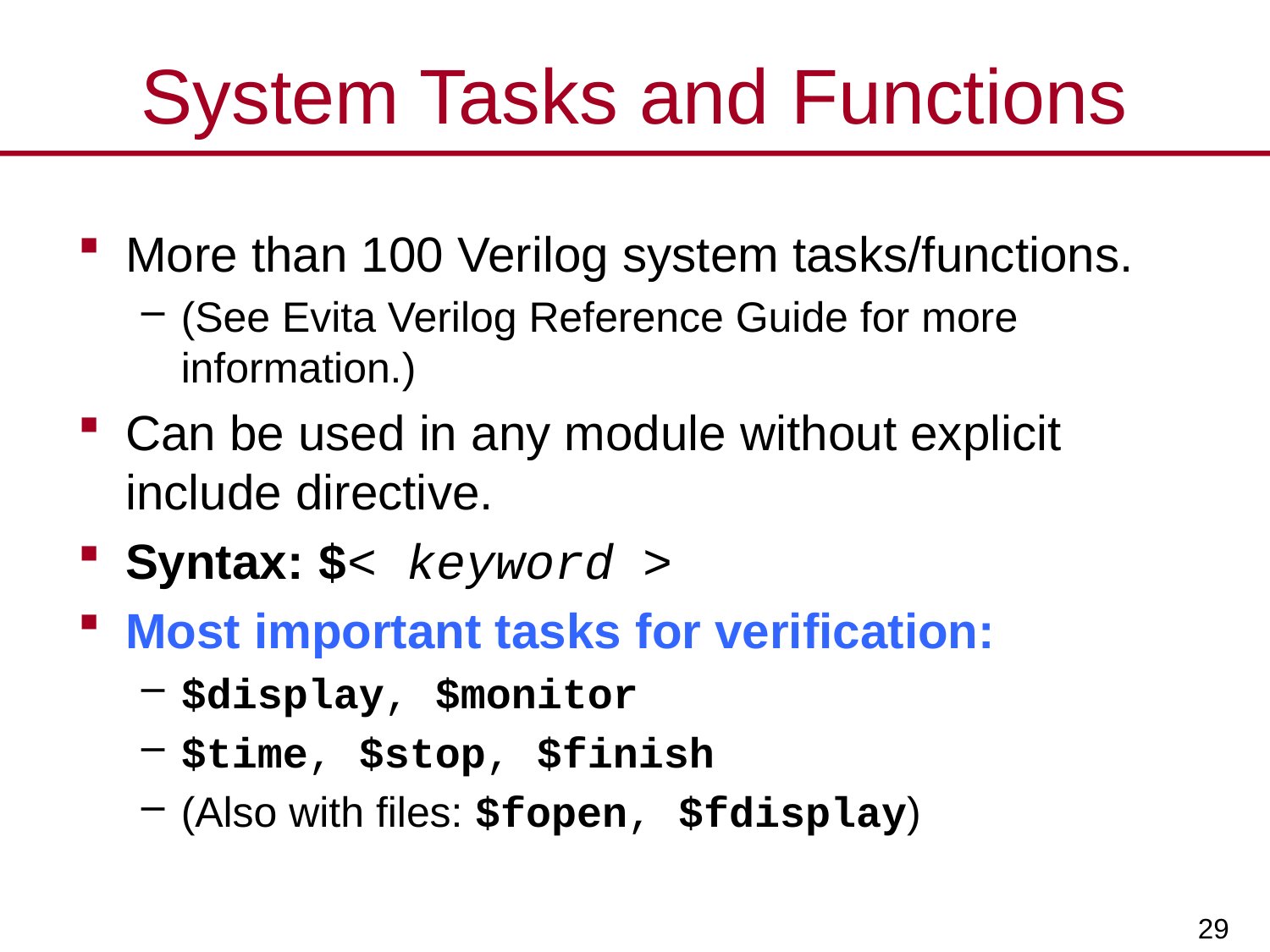

# System Tasks and Functions
More than 100 Verilog system tasks/functions.
(See Evita Verilog Reference Guide for more information.)
Can be used in any module without explicit include directive.
Syntax: $< keyword >
Most important tasks for verification:
$display, $monitor
$time, $stop, $finish
(Also with files: $fopen, $fdisplay)